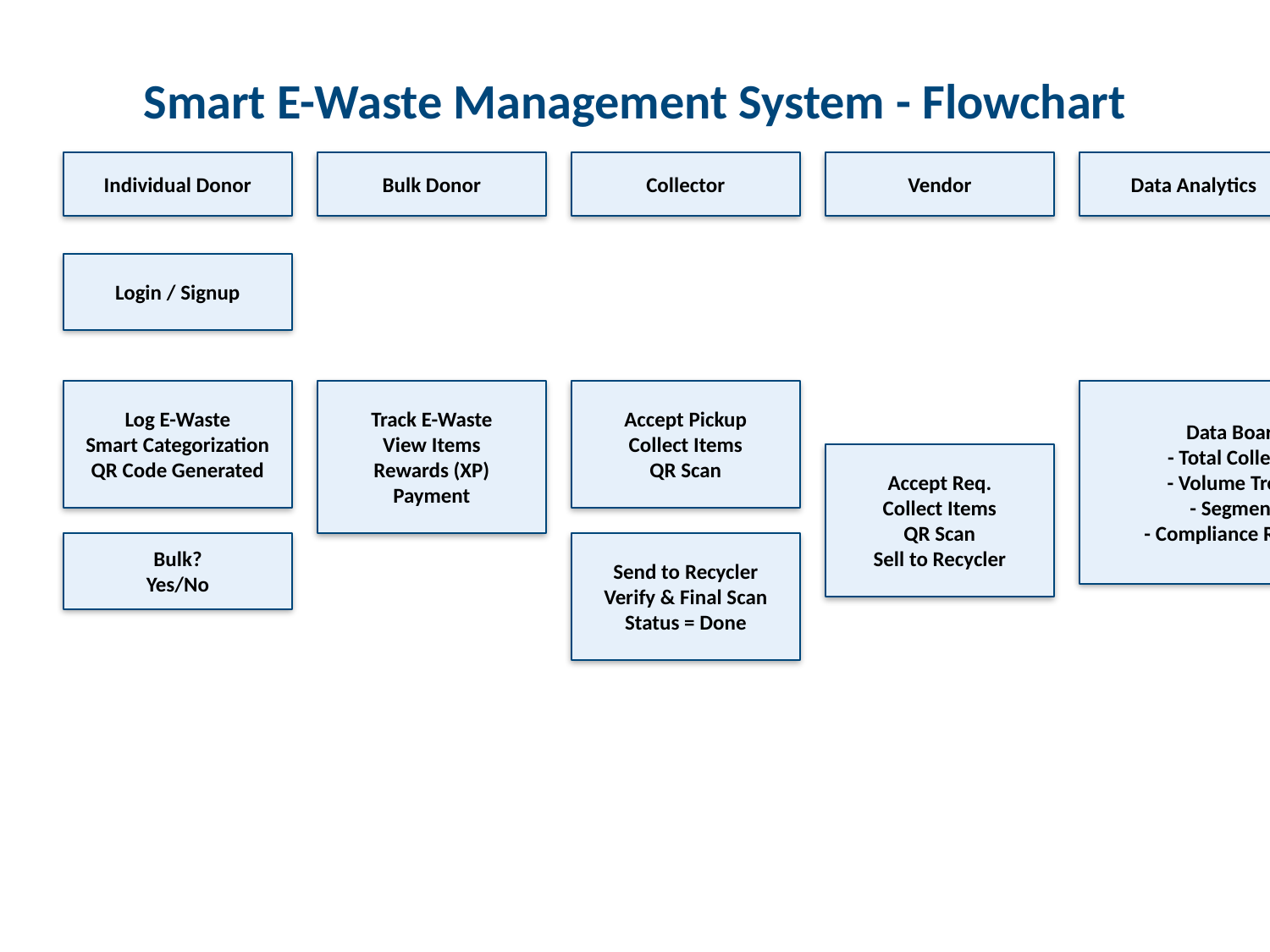

Smart E-Waste Management System - Flowchart
#
Individual Donor
Bulk Donor
Collector
Vendor
Data Analytics
Login / Signup
Log E-Waste
Smart Categorization
QR Code Generated
Track E-Waste
View Items
Rewards (XP)
Payment
Accept Pickup
Collect Items
QR Scan
Data Board:
- Total Collected
- Volume Trends
- Segments
- Compliance Reports
Accept Req.
Collect Items
QR Scan
Sell to Recycler
Bulk?
Yes/No
Send to Recycler
Verify & Final Scan
Status = Done